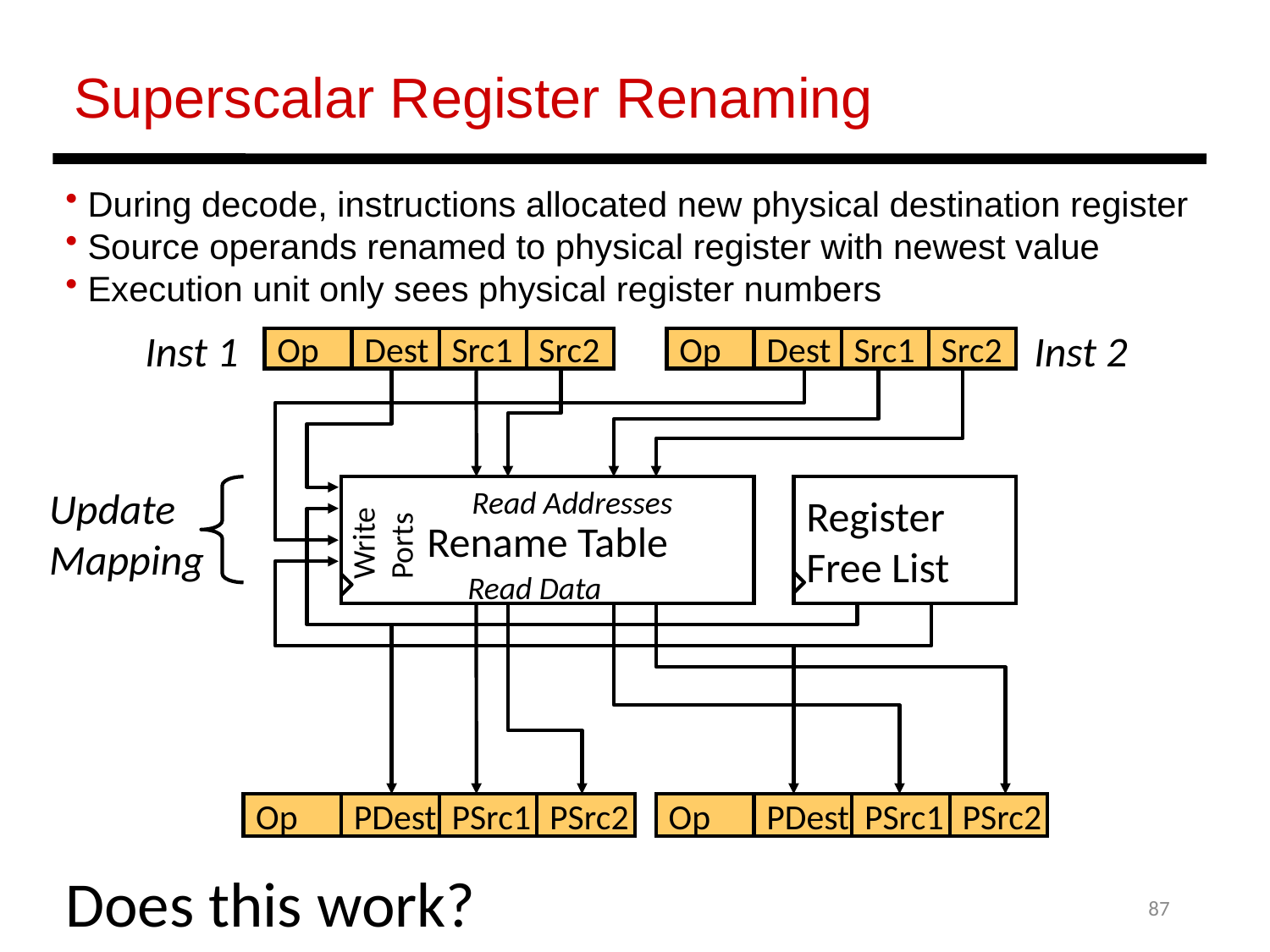

Superscalar Register Renaming

 During decode, instructions allocated new physical destination register
 Source operands renamed to physical register with newest value
 Execution unit only sees physical register numbers
Inst 1
Inst 2
Op
Dest
Src1
Src2
Op
Dest
Src1
Src2

Update
Mapping
Read Addresses

Rename Table
Register Free List
Write Ports

Read Data

Op
PDest
PSrc1
PSrc2
Op
PDest
PSrc1
PSrc2
Does this work?
87